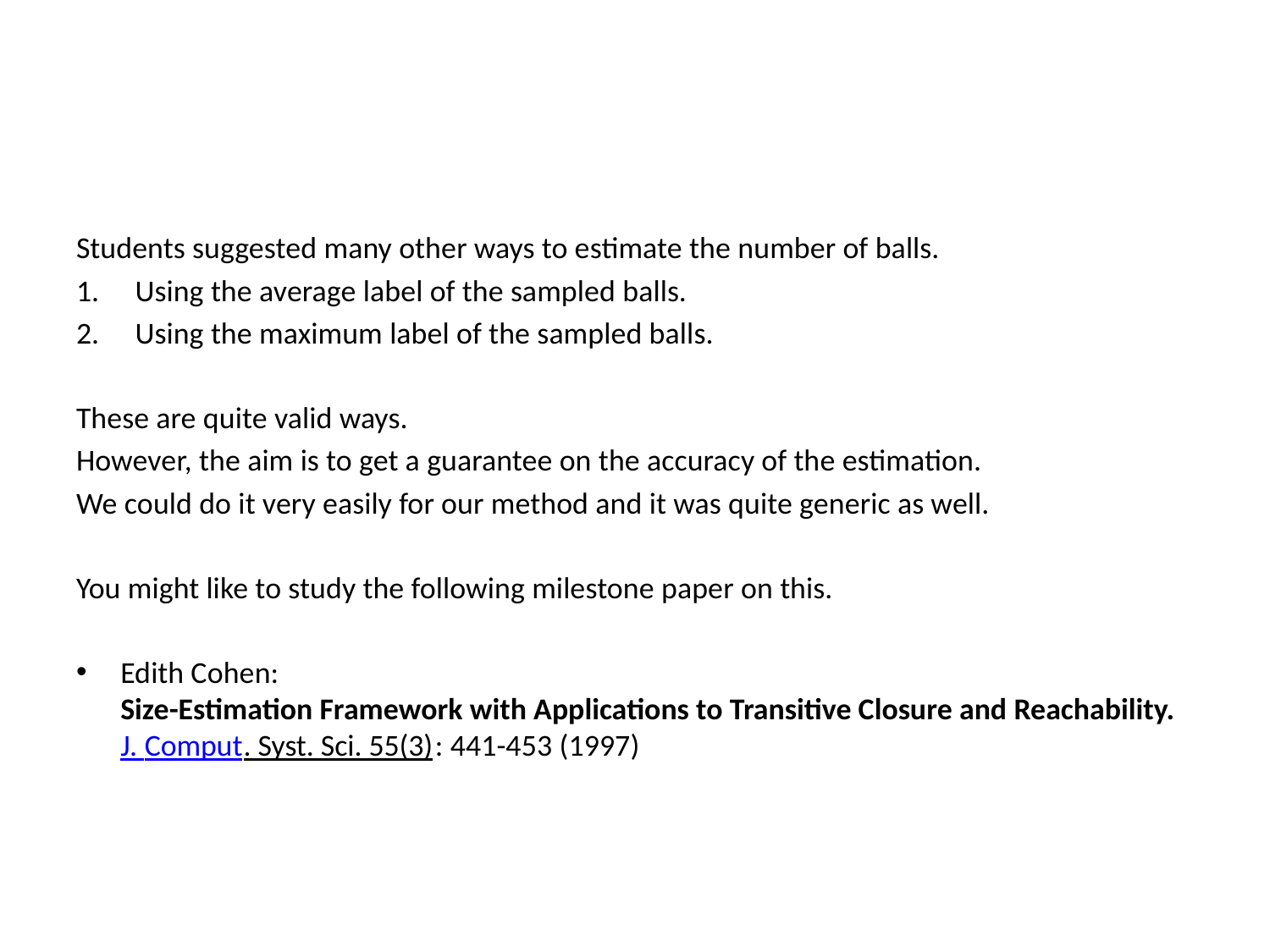

#
Students suggested many other ways to estimate the number of balls.
Using the average label of the sampled balls.
Using the maximum label of the sampled balls.

These are quite valid ways.
However, the aim is to get a guarantee on the accuracy of the estimation.
We could do it very easily for our method and it was quite generic as well.

You might like to study the following milestone paper on this.

Edith Cohen:
Size-Estimation Framework with Applications to Transitive Closure and Reachability. J. Comput. Syst. Sci. 55(3): 441-453 (1997)